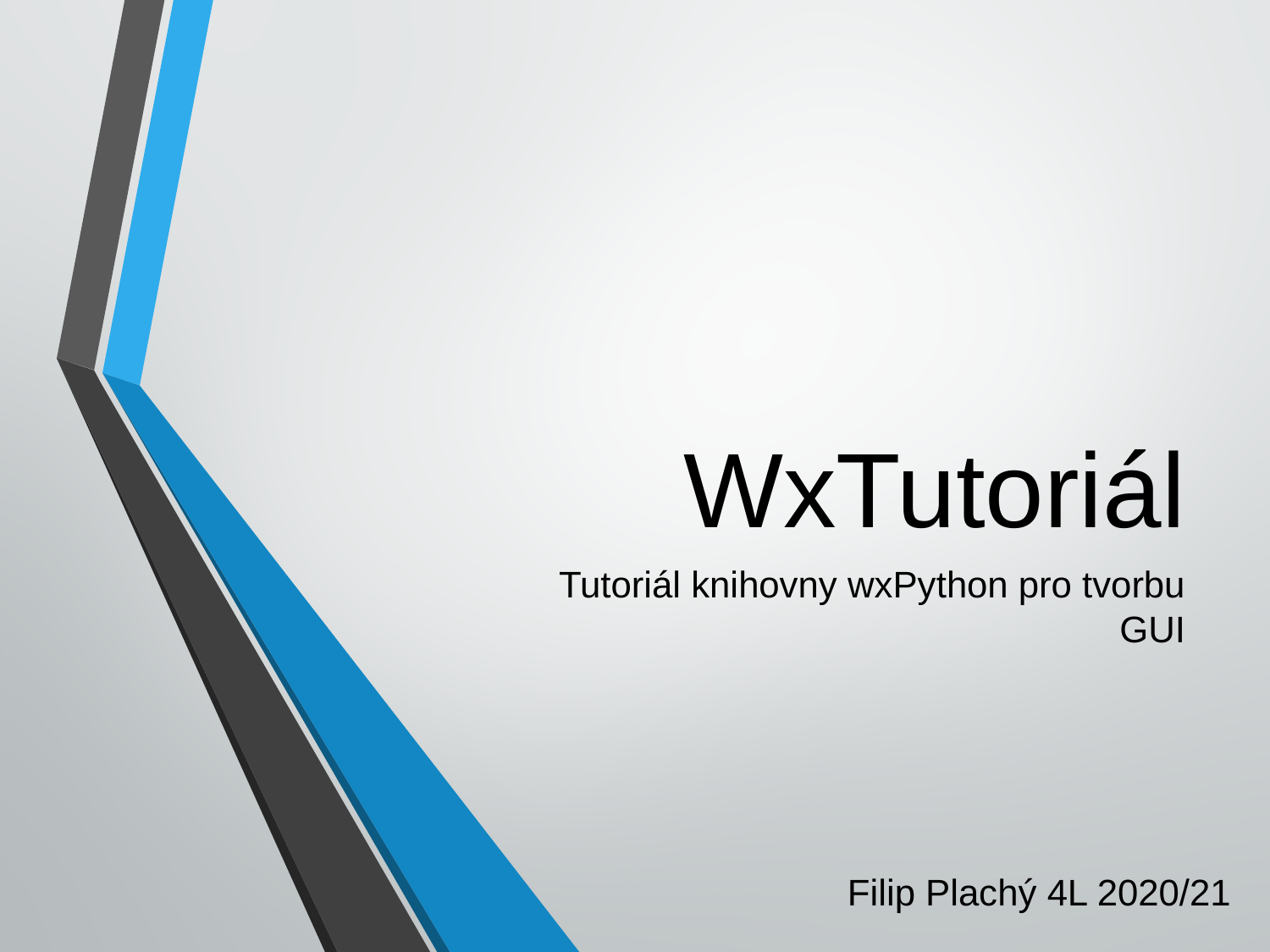

# WxTutoriál
Tutoriál knihovny wxPython pro tvorbu GUI
Filip Plachý 4L 2020/21